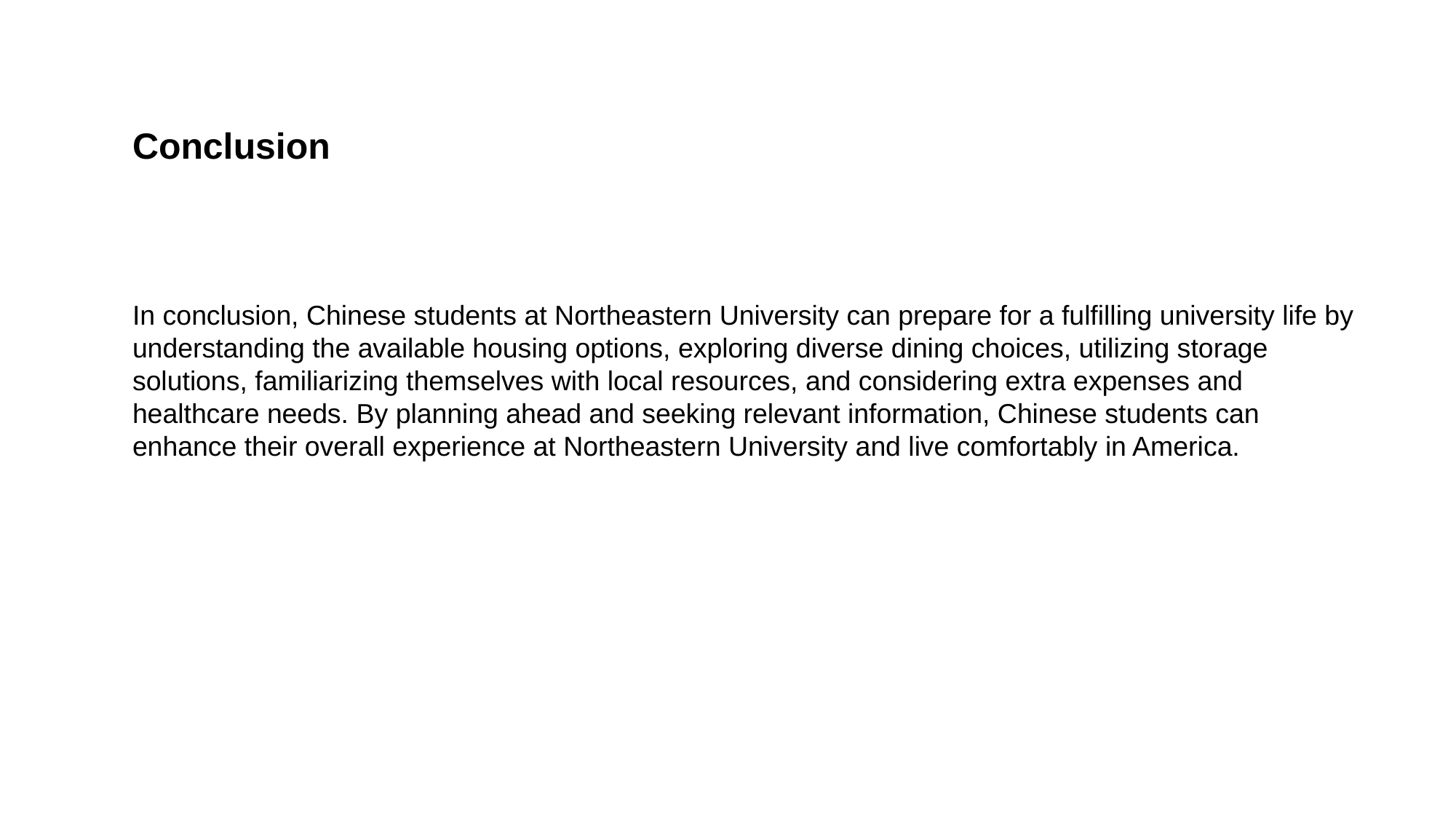

Conclusion

In conclusion, Chinese students at Northeastern University can prepare for a fulfilling university life by understanding the available housing options, exploring diverse dining choices, utilizing storage solutions, familiarizing themselves with local resources, and considering extra expenses and healthcare needs. By planning ahead and seeking relevant information, Chinese students can enhance their overall experience at Northeastern University and live comfortably in America.